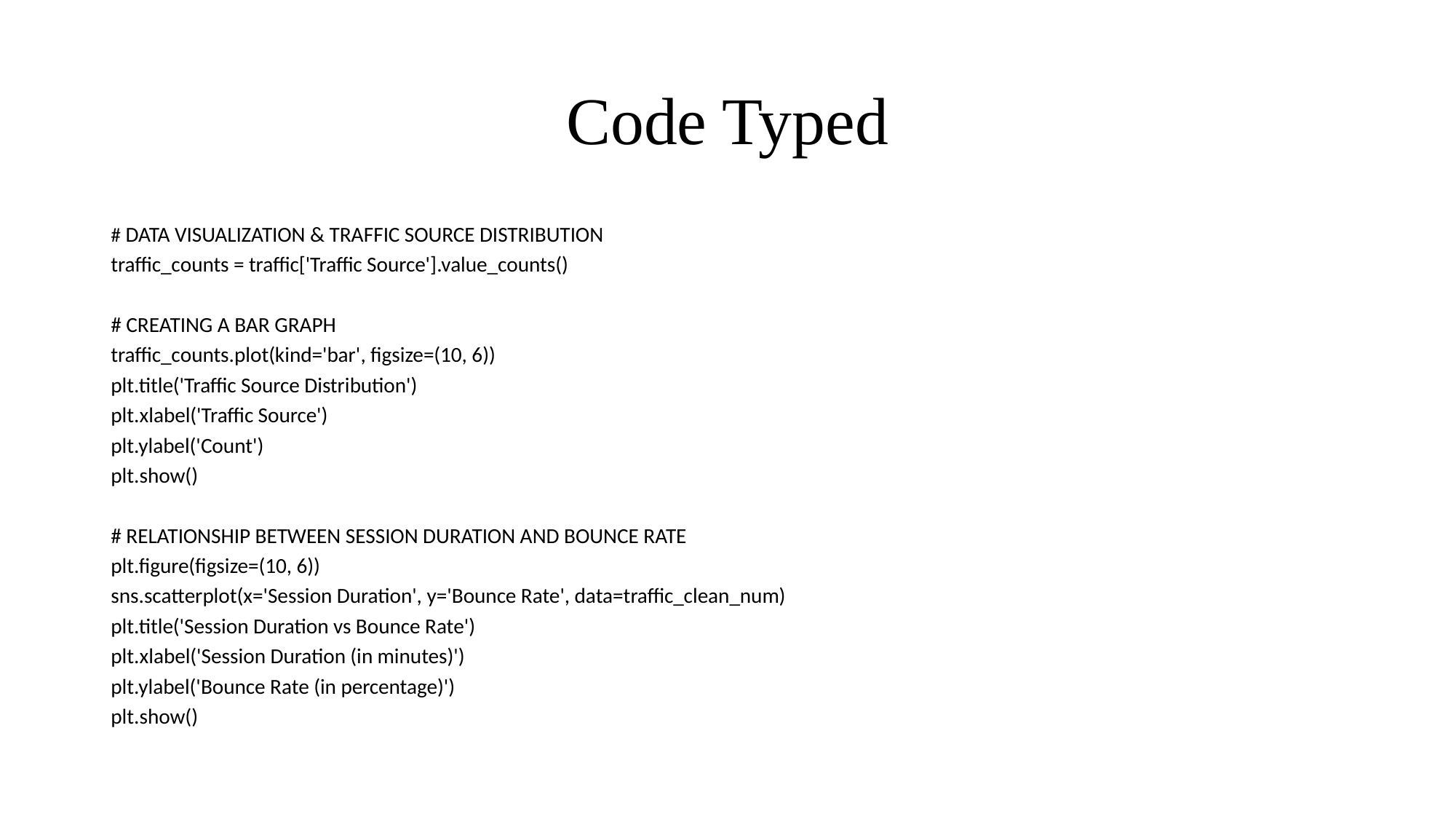

# Code Typed
# DATA VISUALIZATION & TRAFFIC SOURCE DISTRIBUTION
traffic_counts = traffic['Traffic Source'].value_counts()

# CREATING A BAR GRAPH
traffic_counts.plot(kind='bar', figsize=(10, 6))
plt.title('Traffic Source Distribution')
plt.xlabel('Traffic Source')
plt.ylabel('Count')
plt.show()

# RELATIONSHIP BETWEEN SESSION DURATION AND BOUNCE RATE
plt.figure(figsize=(10, 6))
sns.scatterplot(x='Session Duration', y='Bounce Rate', data=traffic_clean_num)
plt.title('Session Duration vs Bounce Rate')
plt.xlabel('Session Duration (in minutes)')
plt.ylabel('Bounce Rate (in percentage)')
plt.show()